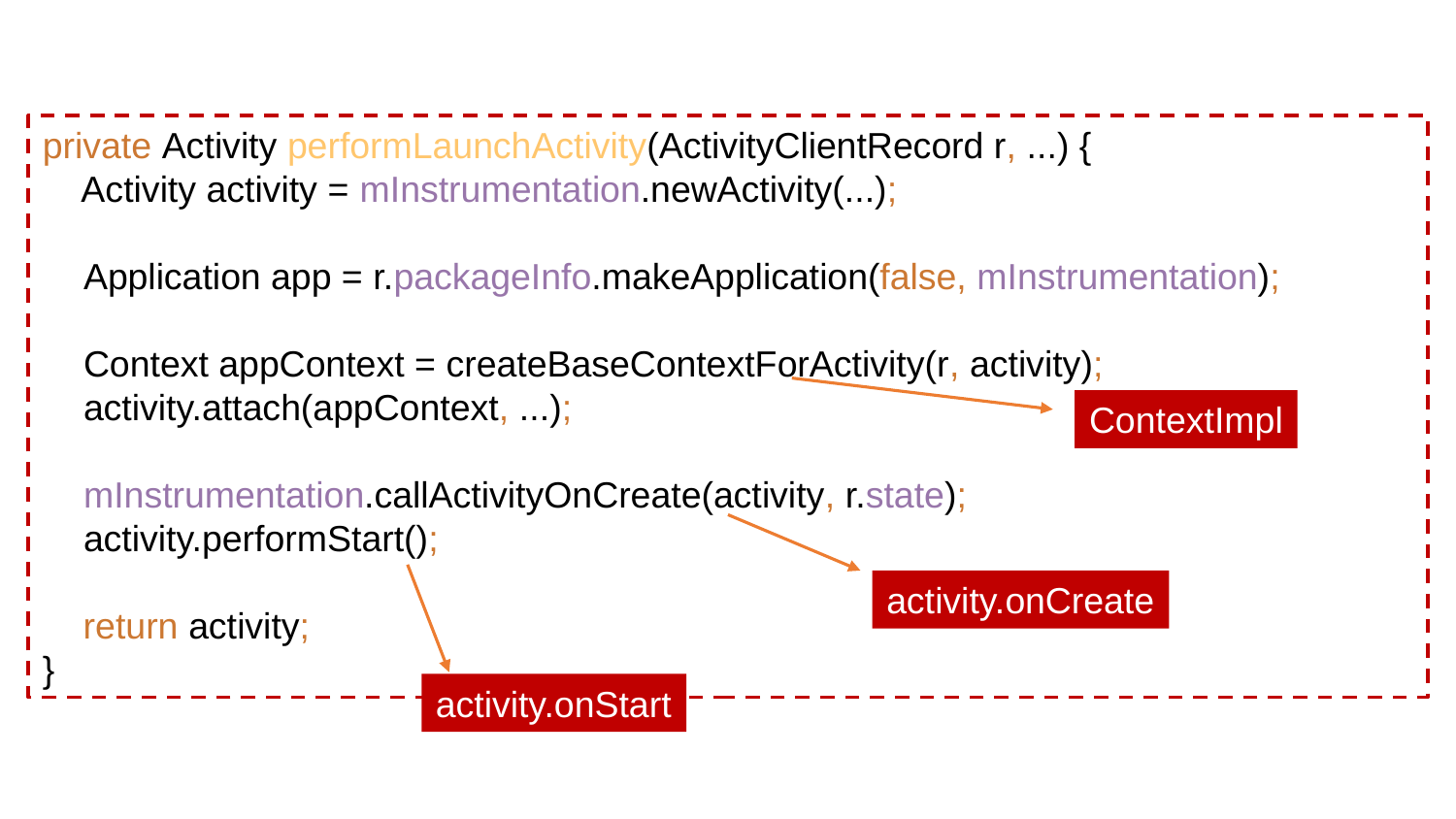

private Activity performLaunchActivity(ActivityClientRecord r, ...) {
    Activity activity = mInstrumentation.newActivity(...);
    Application app = r.packageInfo.makeApplication(false, mInstrumentation);
    Context appContext = createBaseContextForActivity(r, activity);
    activity.attach(appContext, ...);
    mInstrumentation.callActivityOnCreate(activity, r.state);
    activity.performStart();
    return activity;
}
ContextImpl
activity.onCreate
activity.onStart